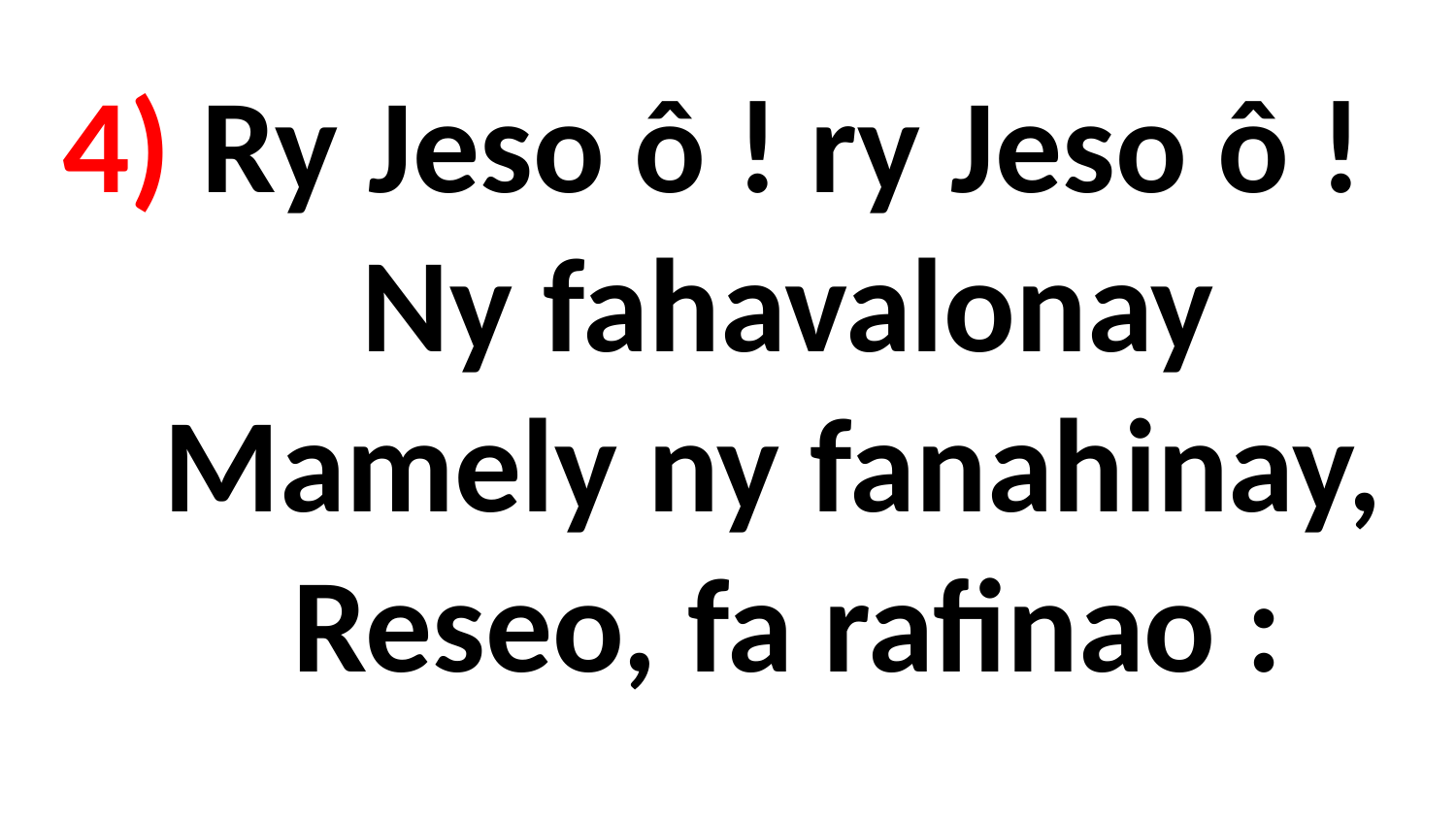

# 4) Ry Jeso ô ! ry Jeso ô ! Ny fahavalonay Mamely ny fanahinay, Reseo, fa rafinao :